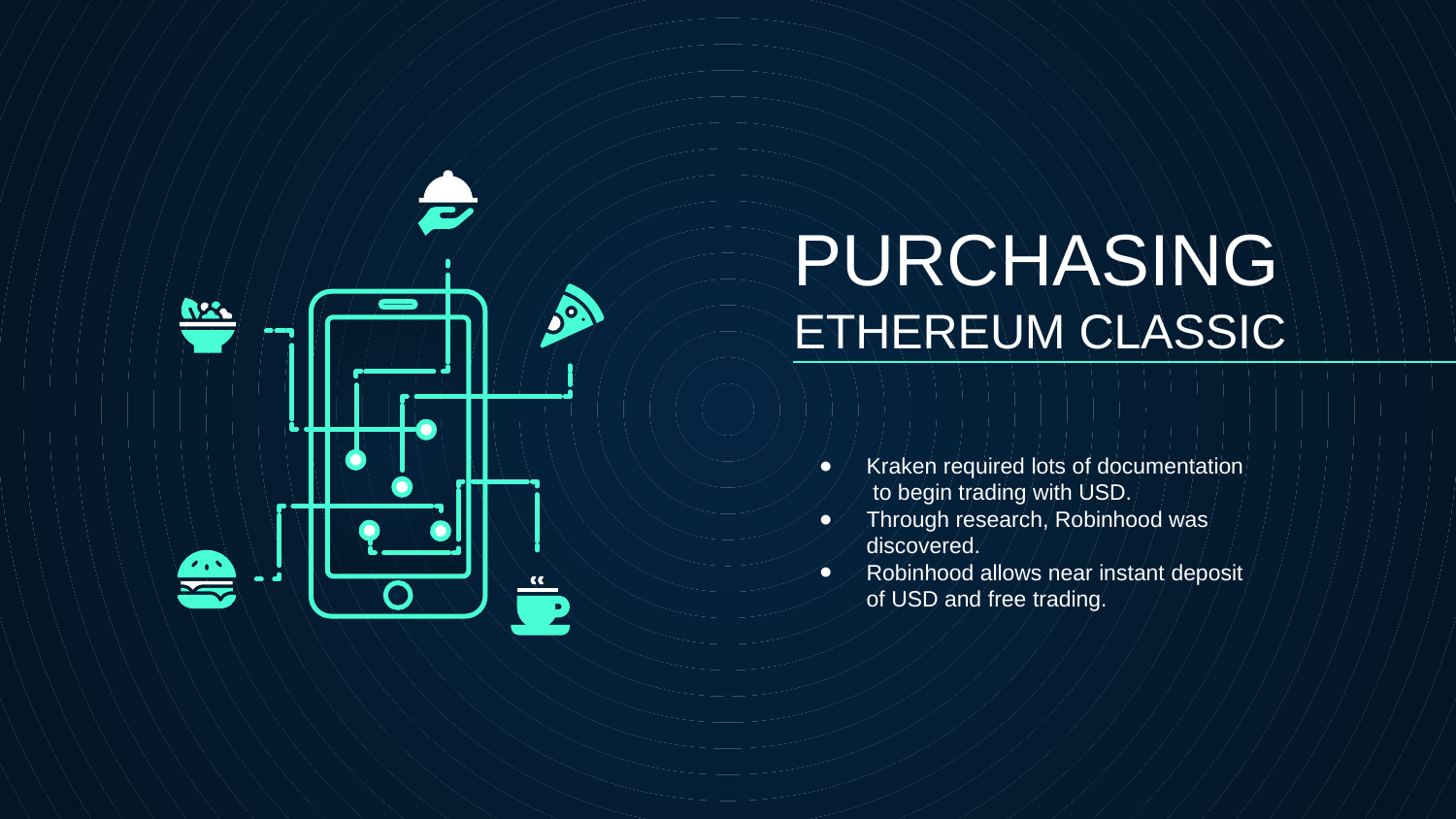

# PURCHASING ETHEREUM CLASSIC

Kraken required lots of documentation
 to begin trading with USD.
Through research, Robinhood was
discovered.
Robinhood allows near instant deposit
of USD and free trading.